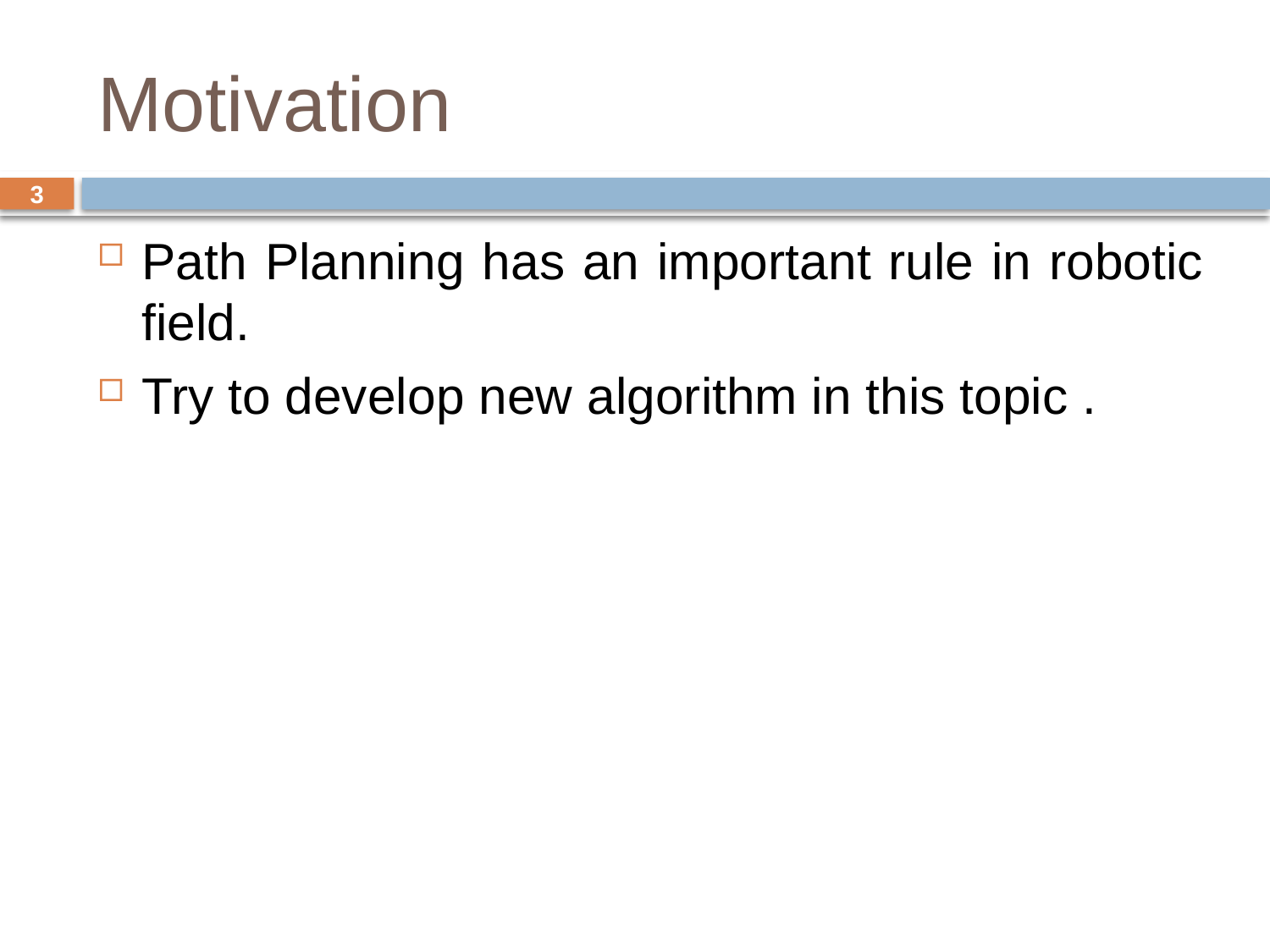

# Motivation
3
Path Planning has an important rule in robotic field.
Try to develop new algorithm in this topic .